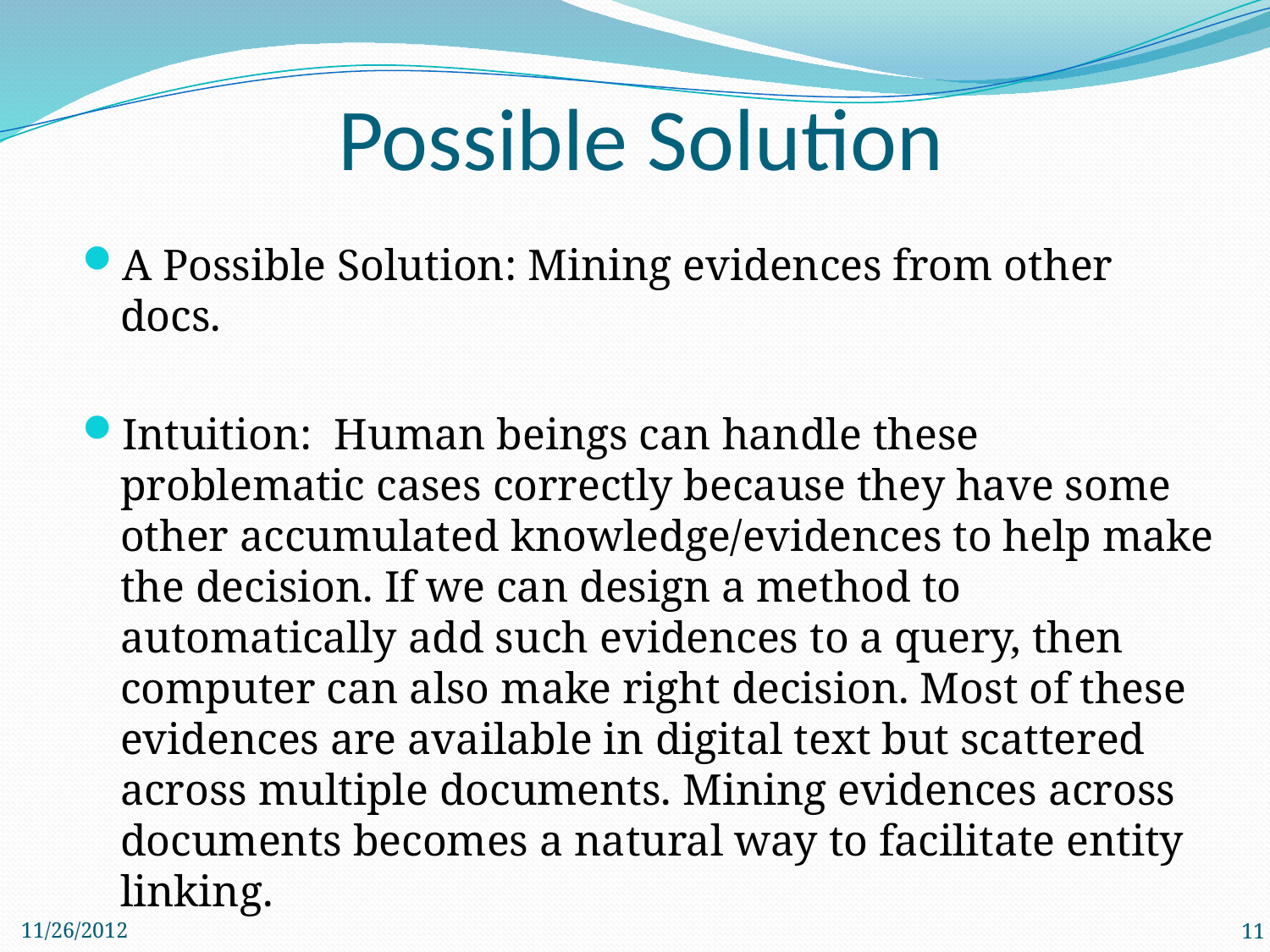

# Possible Solution
A Possible Solution: Mining evidences from other docs.

Intuition:  Human beings can handle these problematic cases correctly because they have some other accumulated knowledge/evidences to help make the decision. If we can design a method to automatically add such evidences to a query, then computer can also make right decision. Most of these evidences are available in digital text but scattered across multiple documents. Mining evidences across documents becomes a natural way to facilitate entity linking.
11/26/2012
11